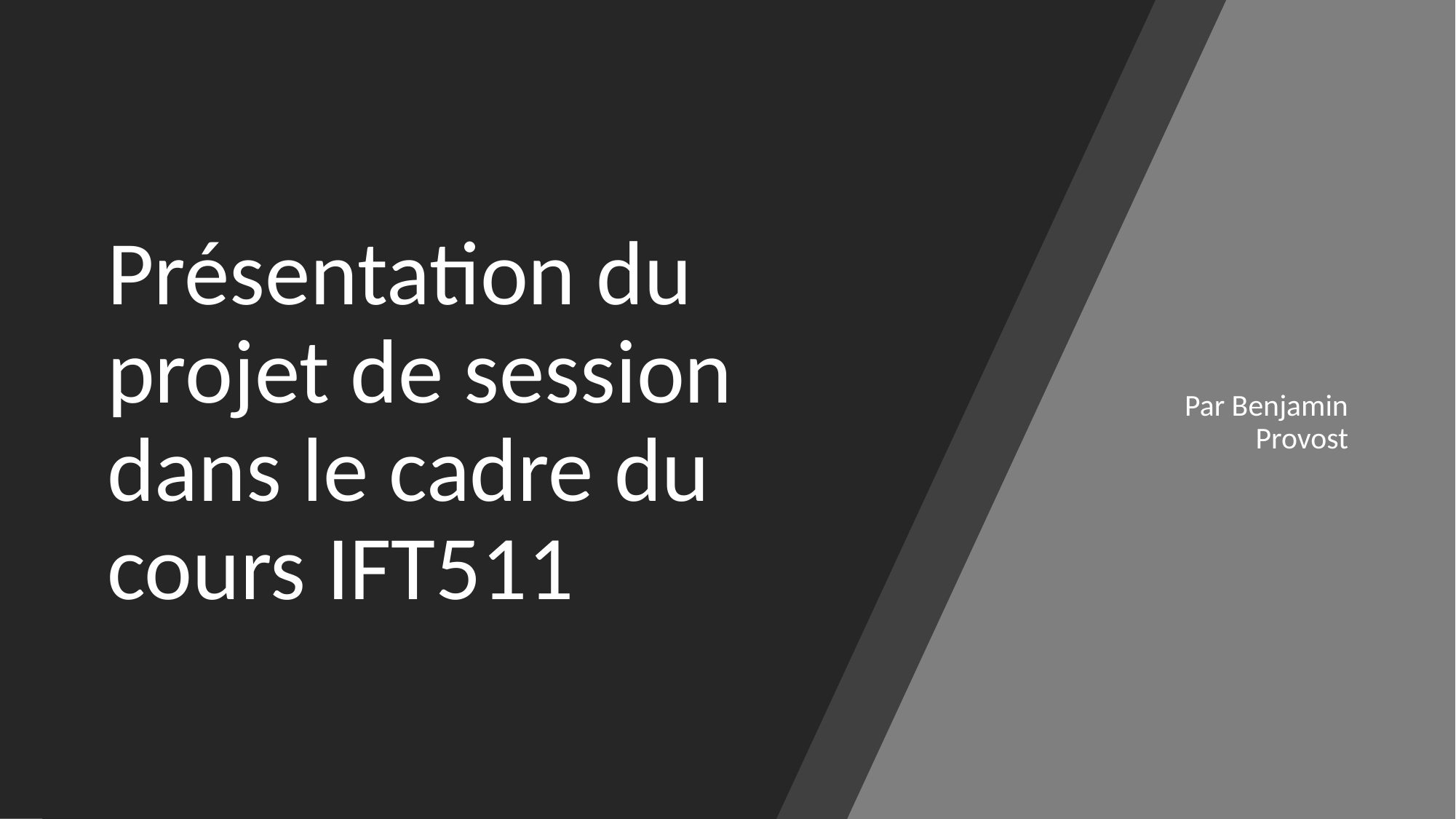

# Présentation du projet de session dans le cadre du cours IFT511
Par Benjamin Provost